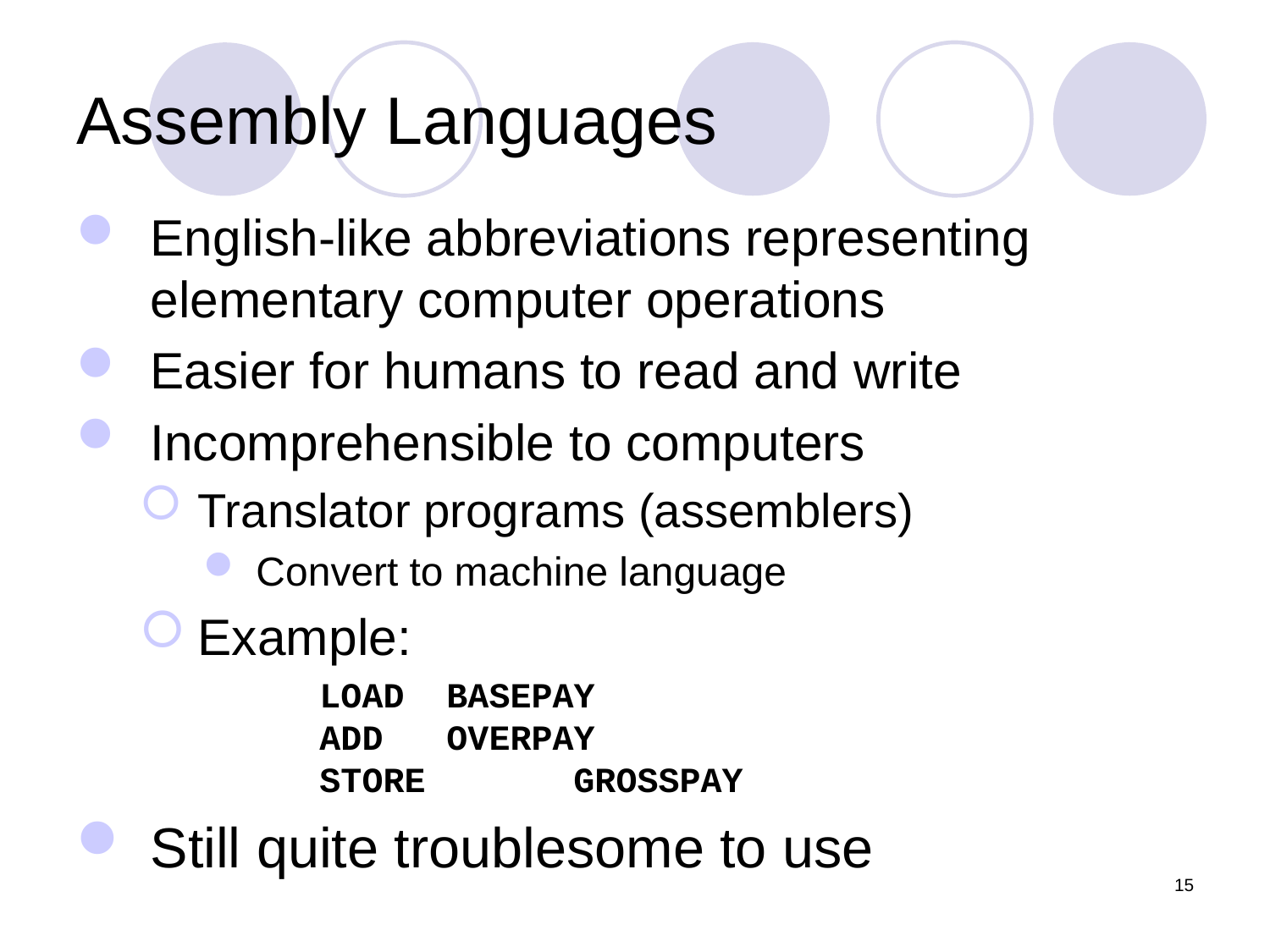

# Assembly Languages
English-like abbreviations representing elementary computer operations
Easier for humans to read and write
Incomprehensible to computers
Translator programs (assemblers)
Convert to machine language
Example:
	LOAD	BASEPAY
ADD 	OVERPAY
STORE 	GROSSPAY
Still quite troublesome to use
15